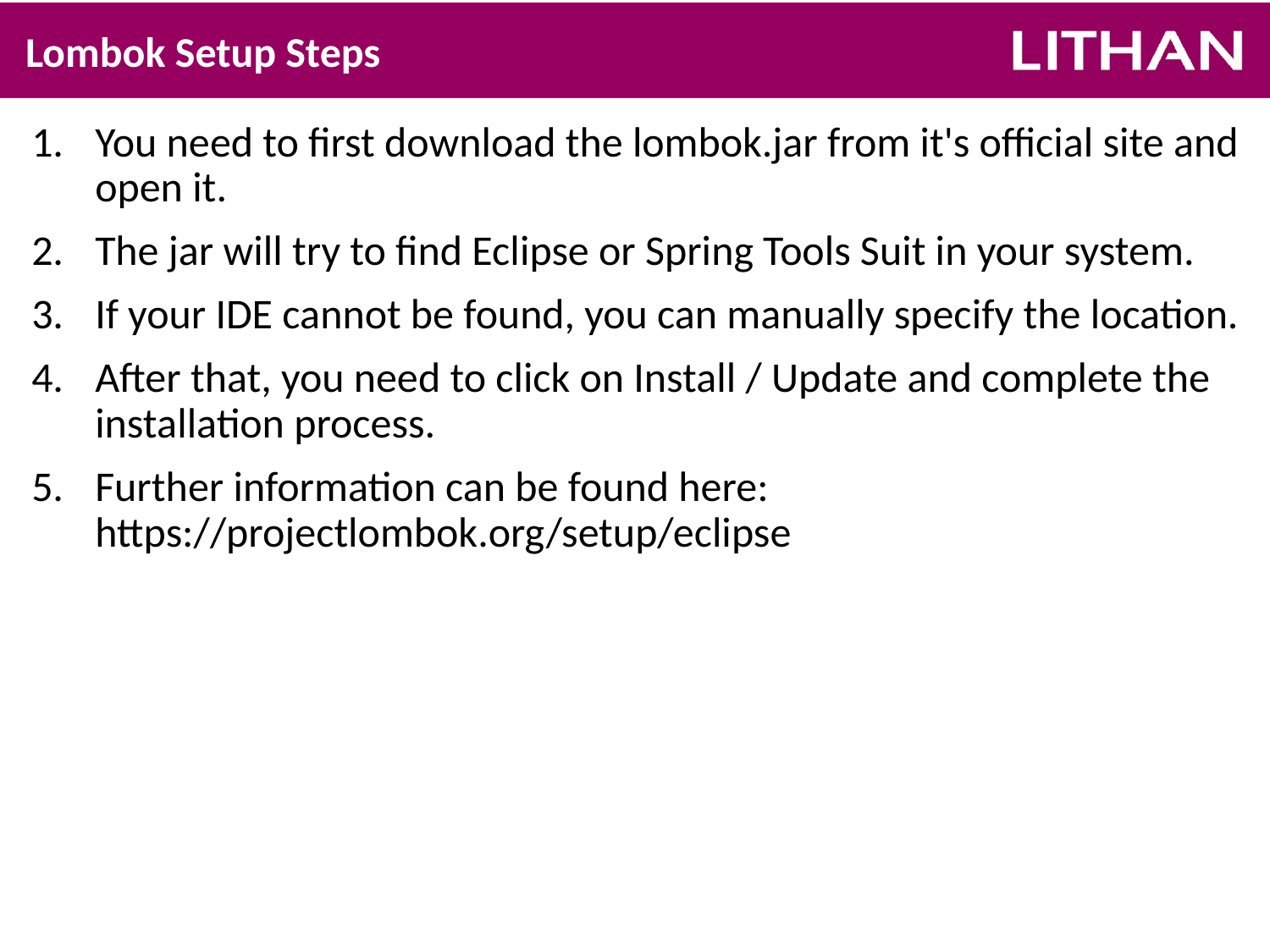

# Lombok Setup Steps
You need to first download the lombok.jar from it's official site and open it.
The jar will try to find Eclipse or Spring Tools Suit in your system.
If your IDE cannot be found, you can manually specify the location.
After that, you need to click on Install / Update and complete the installation process.
Further information can be found here: https://projectlombok.org/setup/eclipse